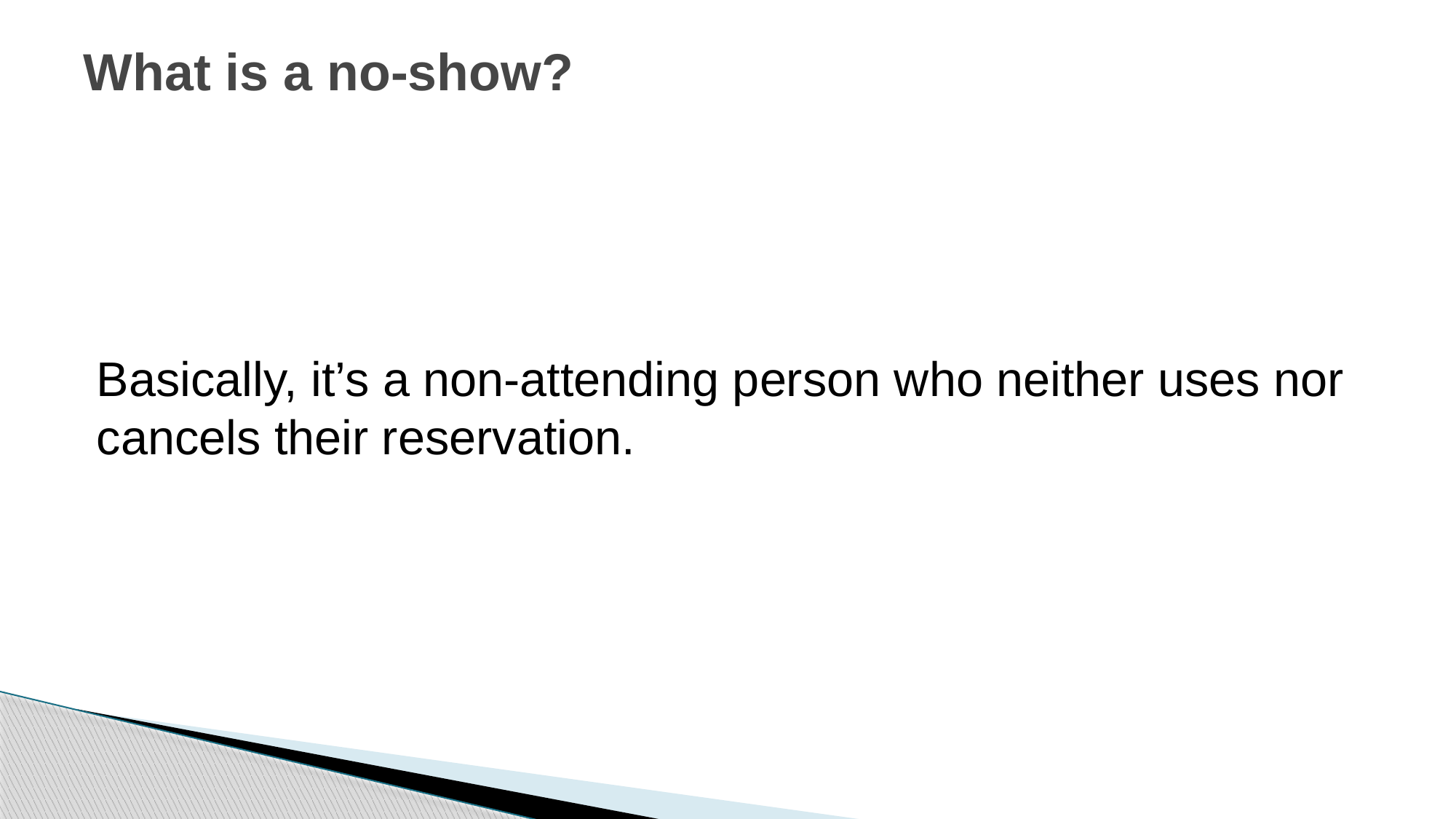

# What is a no-show?

Basically, it’s a non-attending person who neither uses nor cancels their reservation.